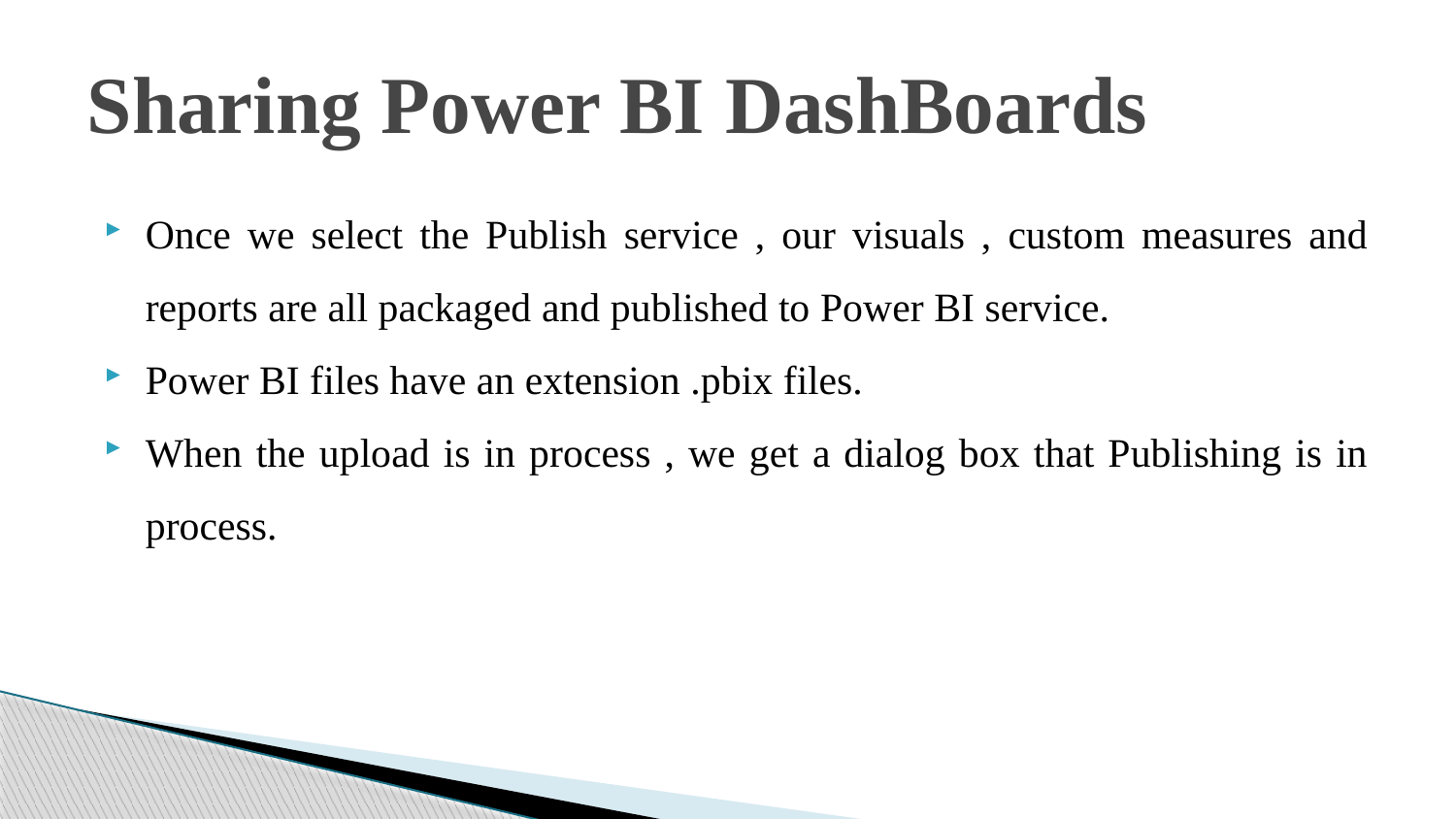

# Sharing Power BI DashBoards
Once we select the Publish service , our visuals , custom measures and reports are all packaged and published to Power BI service.
Power BI files have an extension .pbix files.
When the upload is in process , we get a dialog box that Publishing is in process.